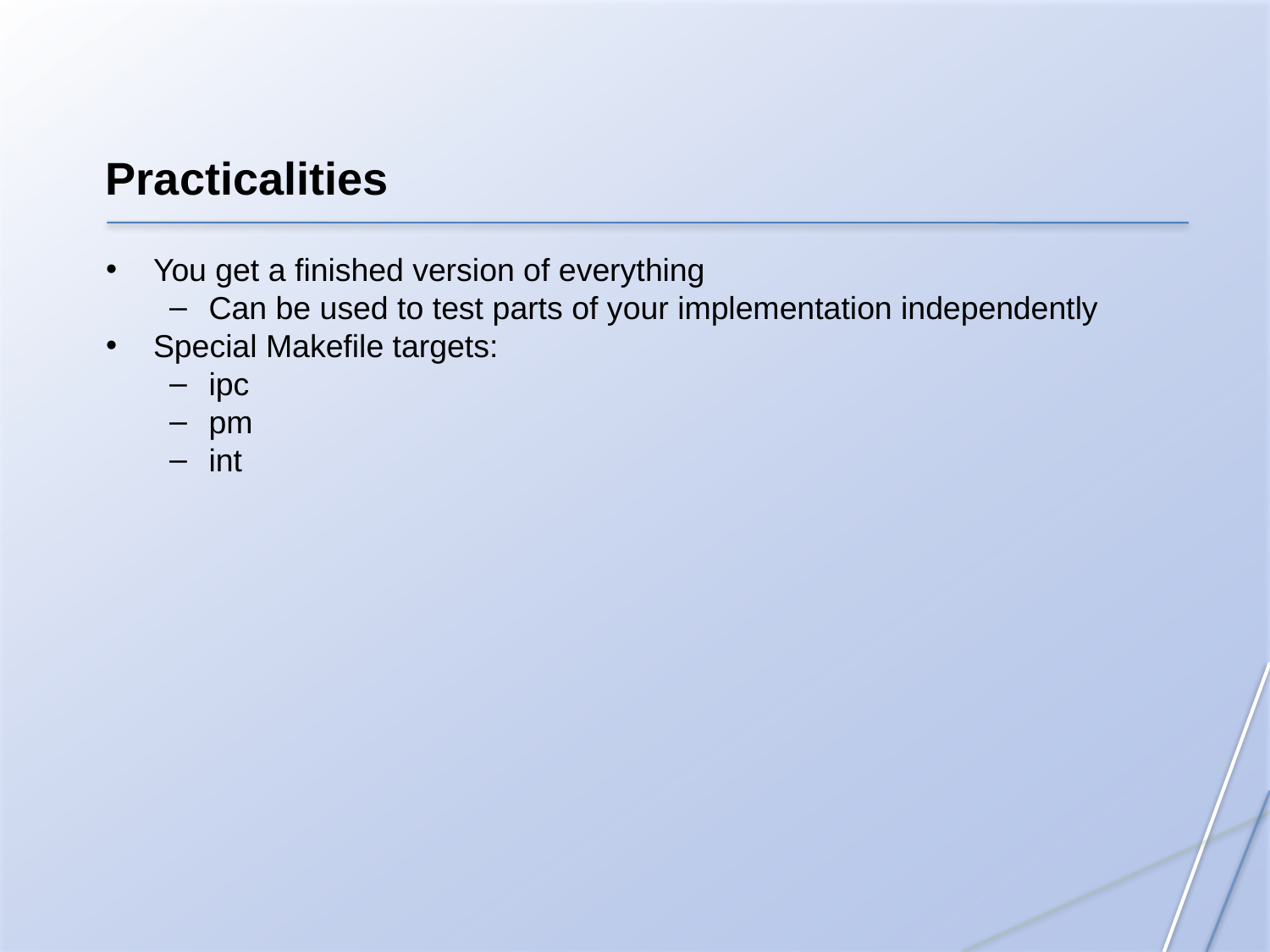

Practicalities
You get a finished version of everything
Can be used to test parts of your implementation independently
Special Makefile targets:
ipc
pm
int